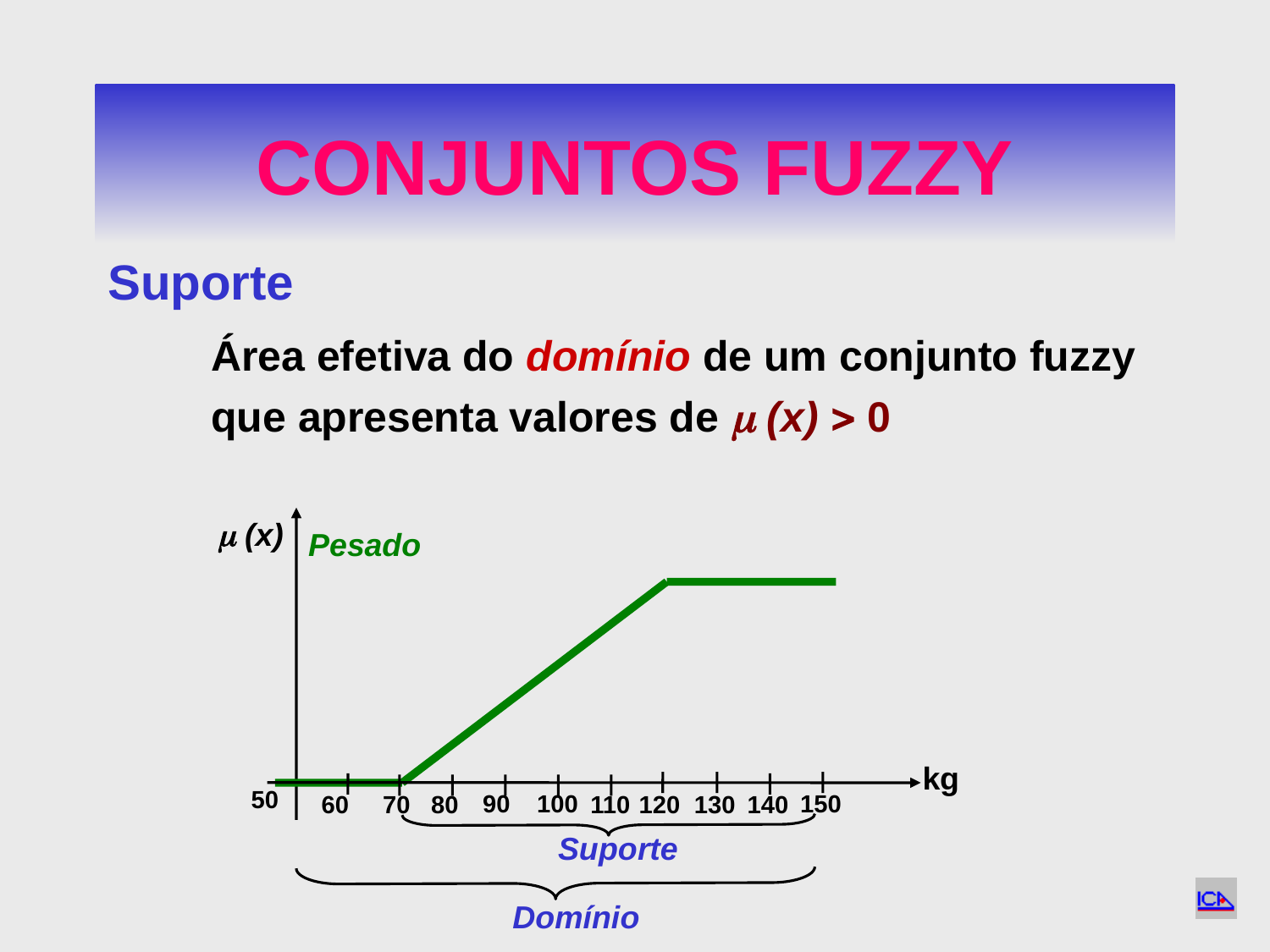

# CONJUNTOS FUZZY
Suporte
	Área efetiva do domínio de um conjunto fuzzy que apresenta valores de μ (x) > 0

μ (x)

Pesado

kg

50
150
90
100

120
130
140

60
70
80
110
Suporte
Domínio